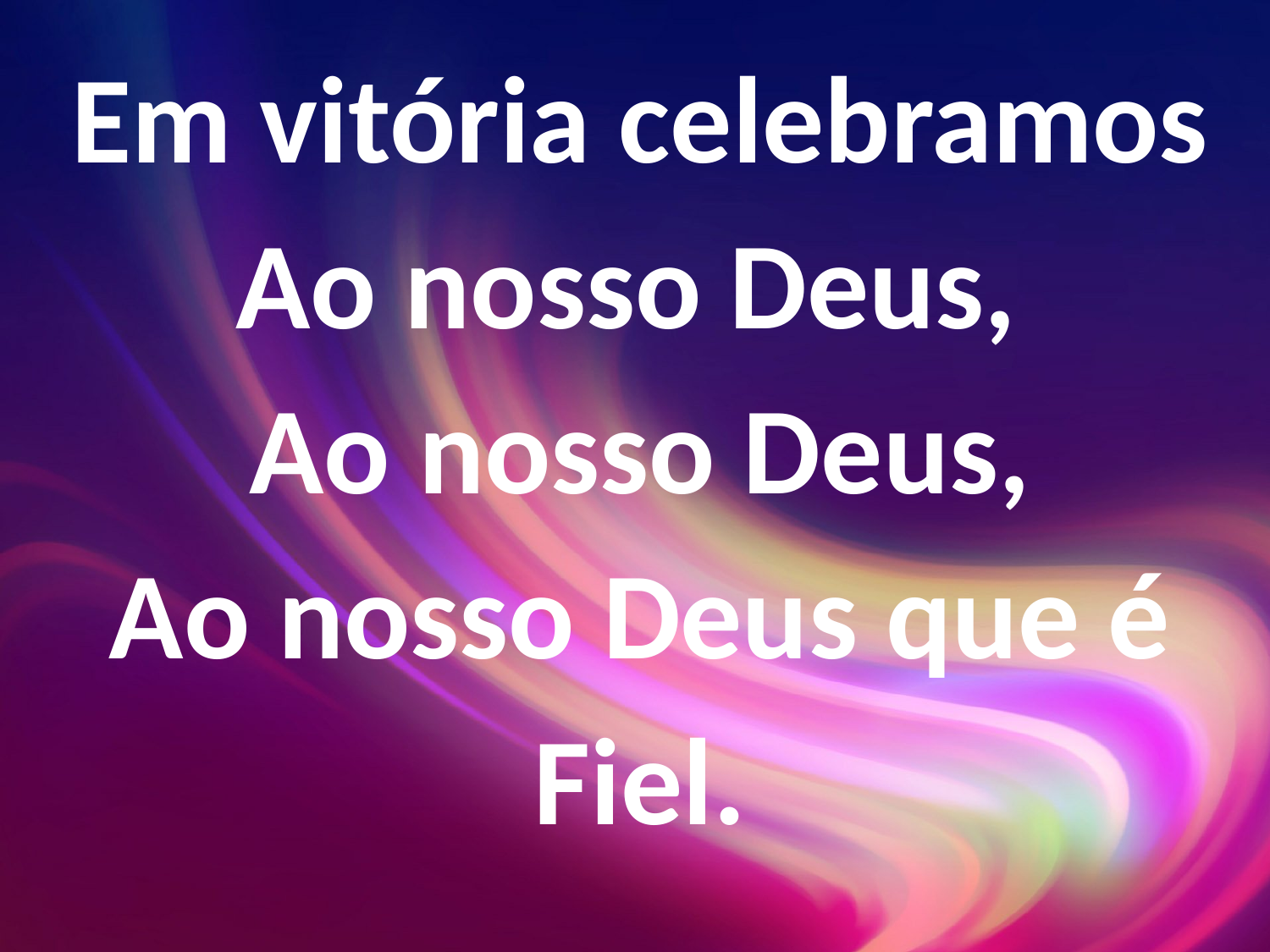

Em vitória celebramos
Ao nosso Deus,
Ao nosso Deus,
Ao nosso Deus que é
Fiel.